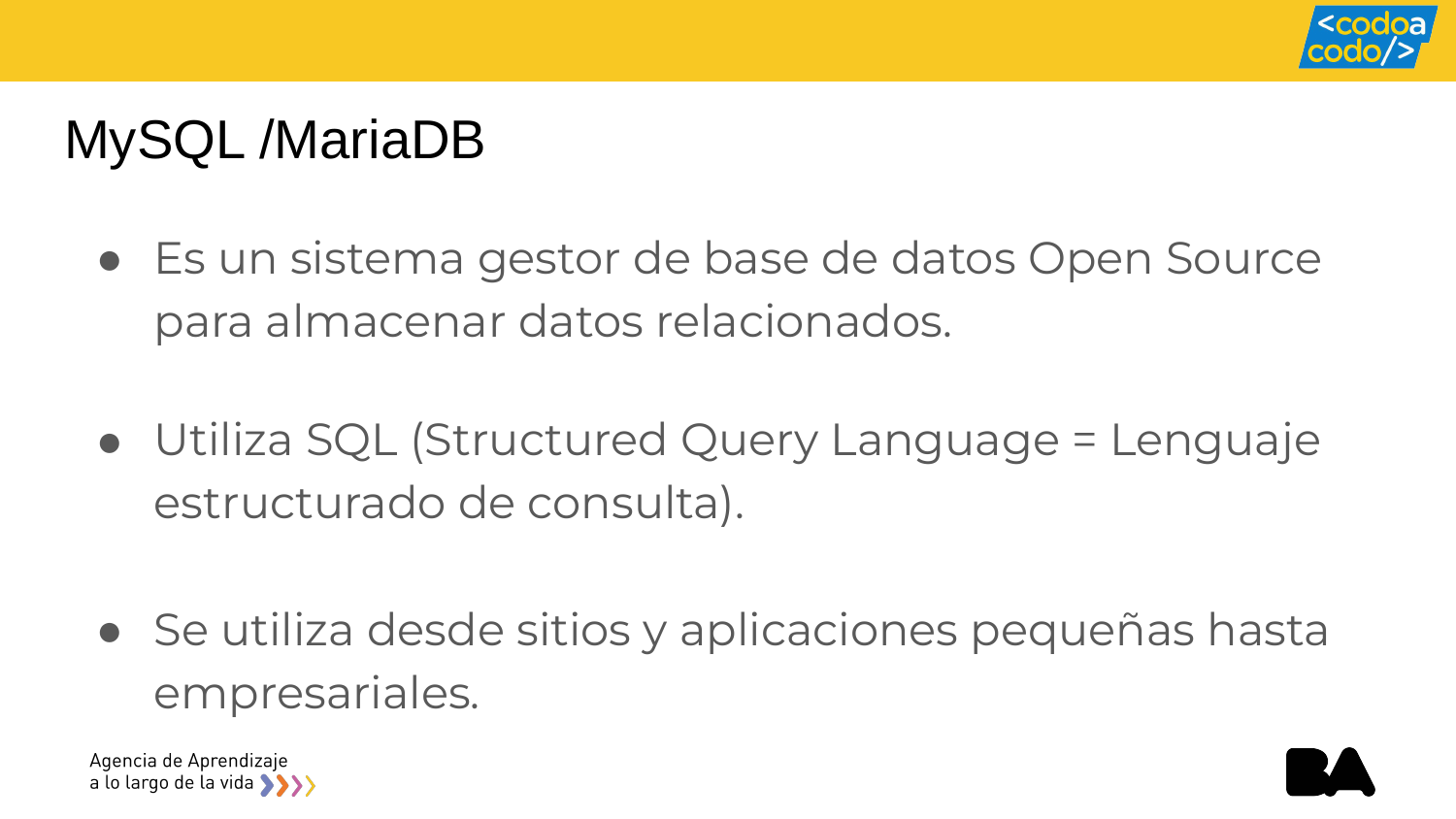

# MySQL /MariaDB
Es un sistema gestor de base de datos Open Source para almacenar datos relacionados.
Utiliza SQL (Structured Query Language = Lenguaje estructurado de consulta).
Se utiliza desde sitios y aplicaciones pequeñas hasta empresariales.